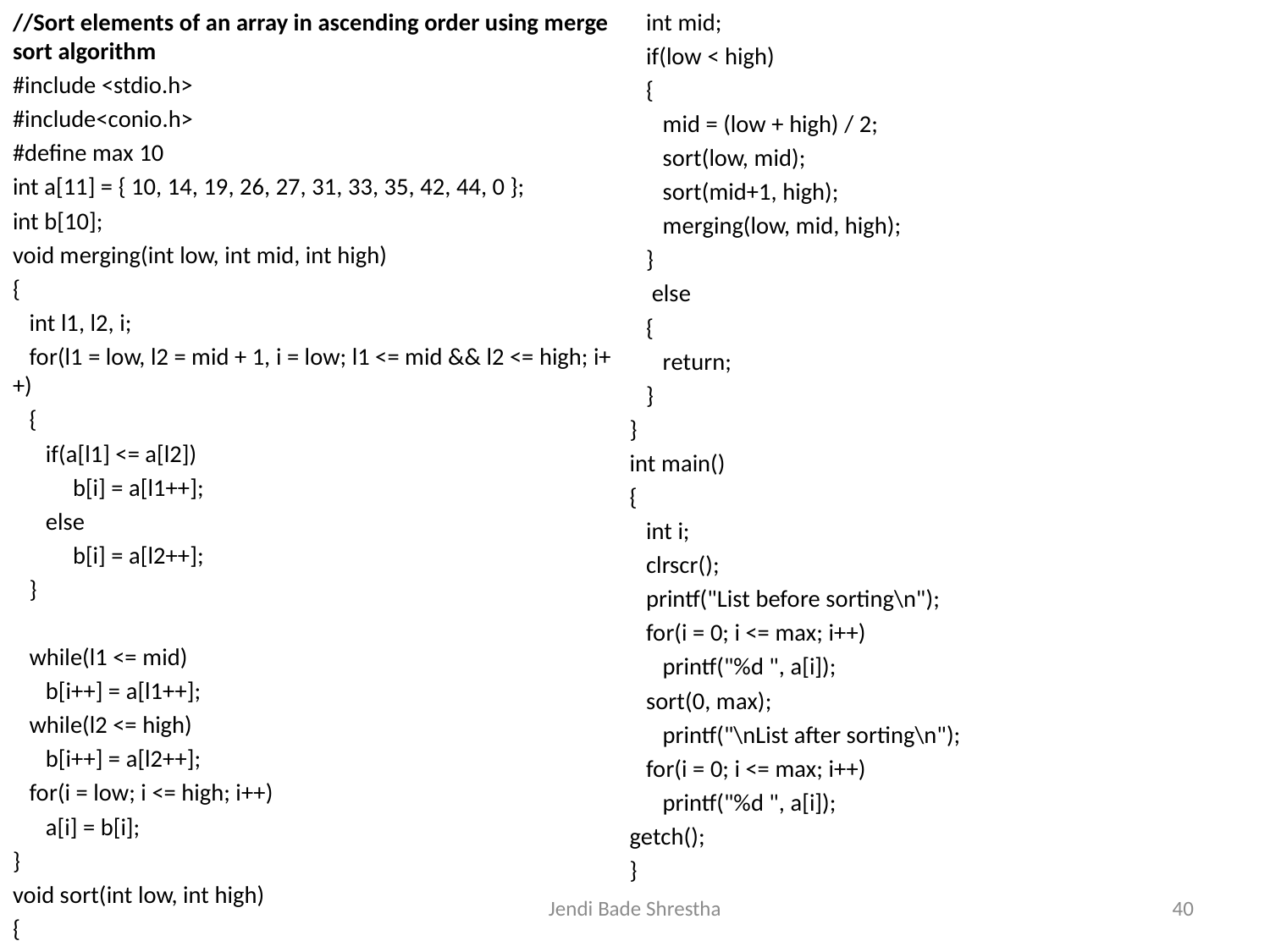

//Sort elements of an array in ascending order using merge sort algorithm
#include <stdio.h>
#include<conio.h>
#define max 10
int a[11] = { 10, 14, 19, 26, 27, 31, 33, 35, 42, 44, 0 };
int b[10];
void merging(int low, int mid, int high)
{
   int l1, l2, i;
   for(l1 = low, l2 = mid + 1, i = low; l1 <= mid && l2 <= high; i++)
   {
      if(a[l1] <= a[l2])
	 b[i] = a[l1++];
      else
	 b[i] = a[l2++];
   }

   while(l1 <= mid)
      b[i++] = a[l1++];
   while(l2 <= high)
      b[i++] = a[l2++];
   for(i = low; i <= high; i++)
      a[i] = b[i];
}
void sort(int low, int high)
{
   int mid;
   if(low < high)
   {
      mid = (low + high) / 2;
      sort(low, mid);
      sort(mid+1, high);
      merging(low, mid, high);
   }
    else
   {
      return;
   }
}
int main()
{
   int i;
   clrscr();
   printf("List before sorting\n");
   for(i = 0; i <= max; i++)
      printf("%d ", a[i]);
   sort(0, max);
      printf("\nList after sorting\n");
   for(i = 0; i <= max; i++)
      printf("%d ", a[i]);
getch();
}

Jendi Bade Shrestha
40